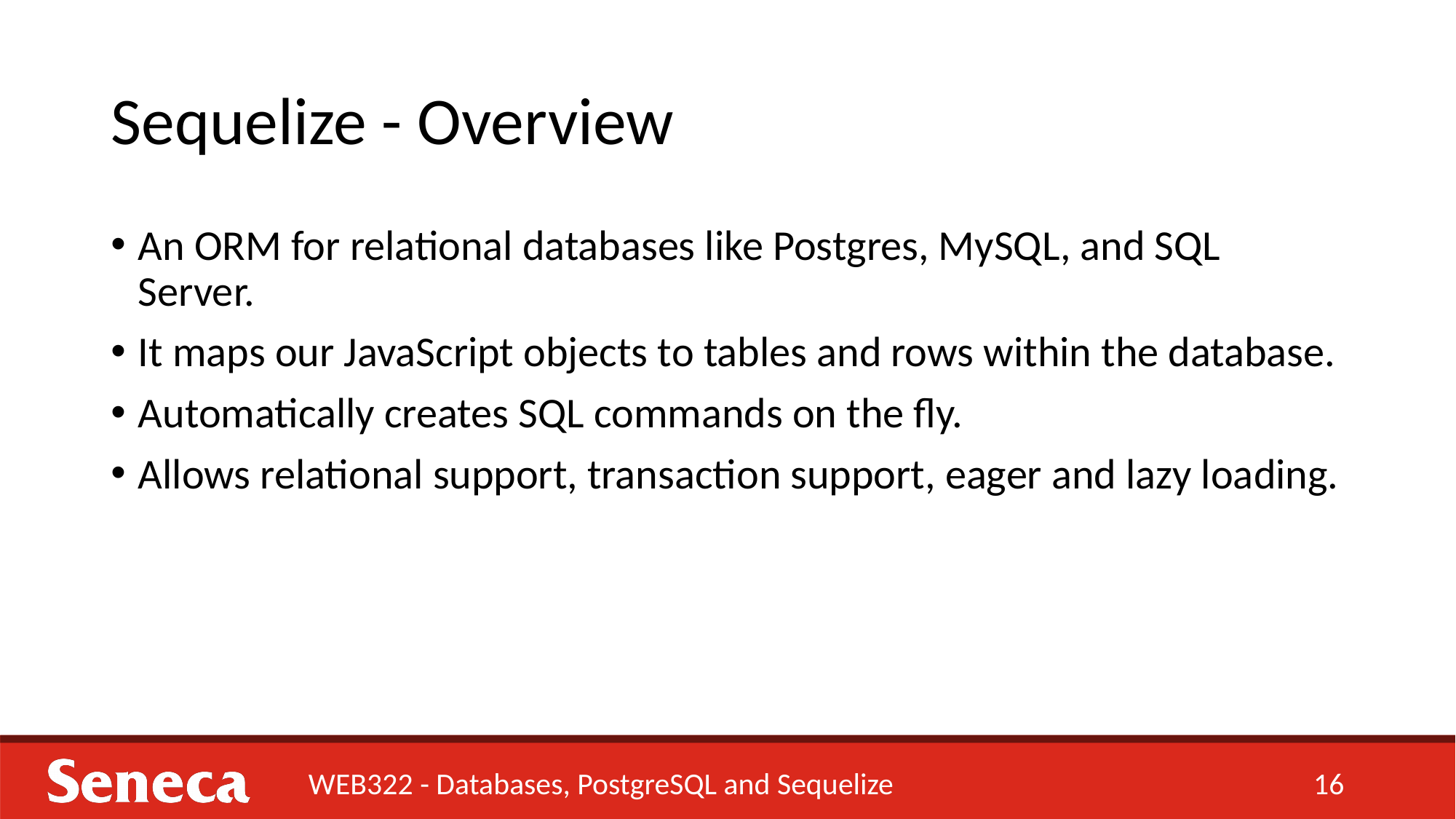

# Sequelize - Overview
An ORM for relational databases like Postgres, MySQL, and SQL Server.
It maps our JavaScript objects to tables and rows within the database.
Automatically creates SQL commands on the fly.
Allows relational support, transaction support, eager and lazy loading.

WEB322 - Databases, PostgreSQL and Sequelize
16